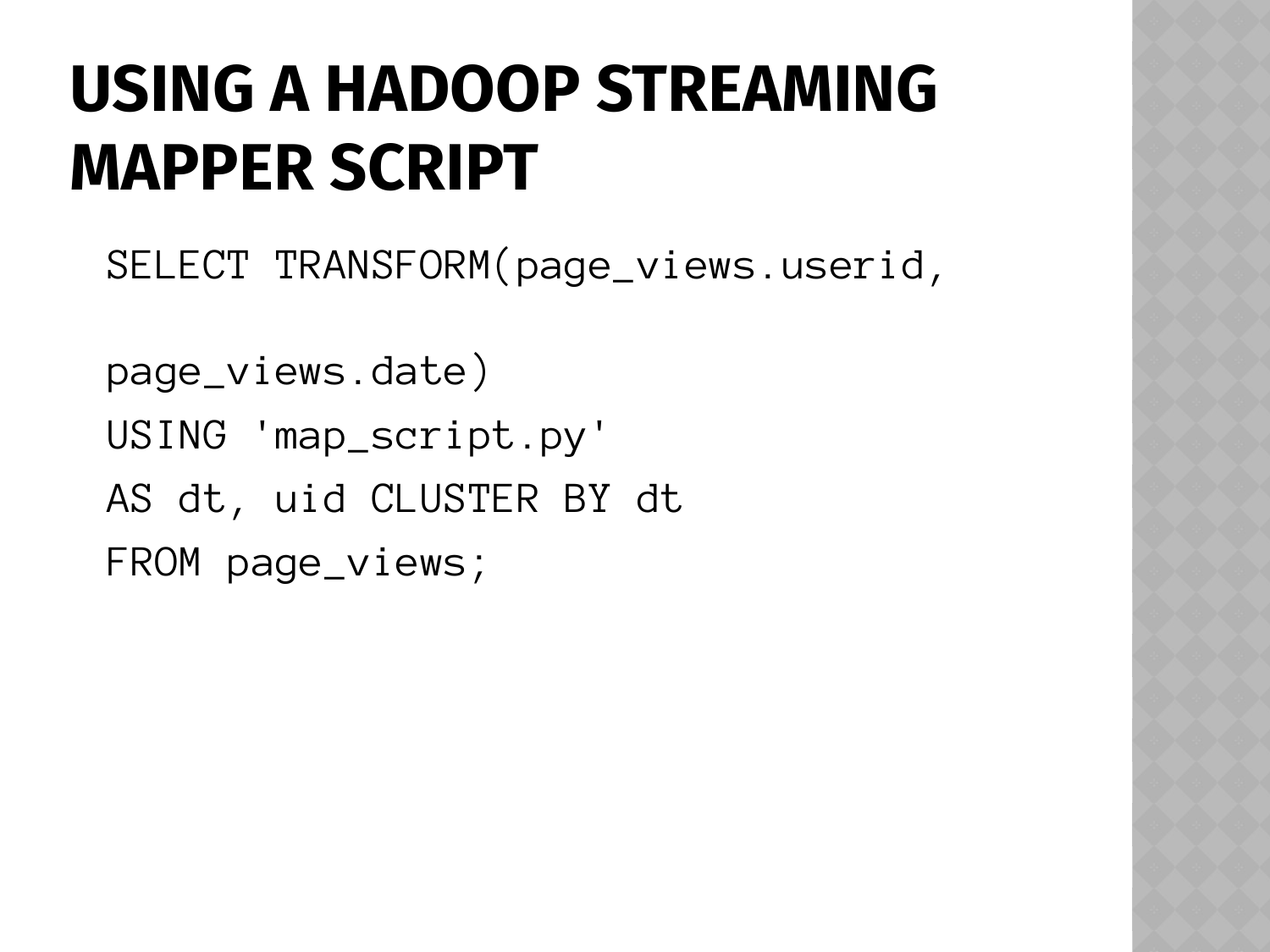

# Using a Hadoop Streaming Mapper Script
SELECT TRANSFORM(page_views.userid,                 			        page_views.date)
USING 'map_script.py'
AS dt, uid CLUSTER BY dt
FROM page_views;